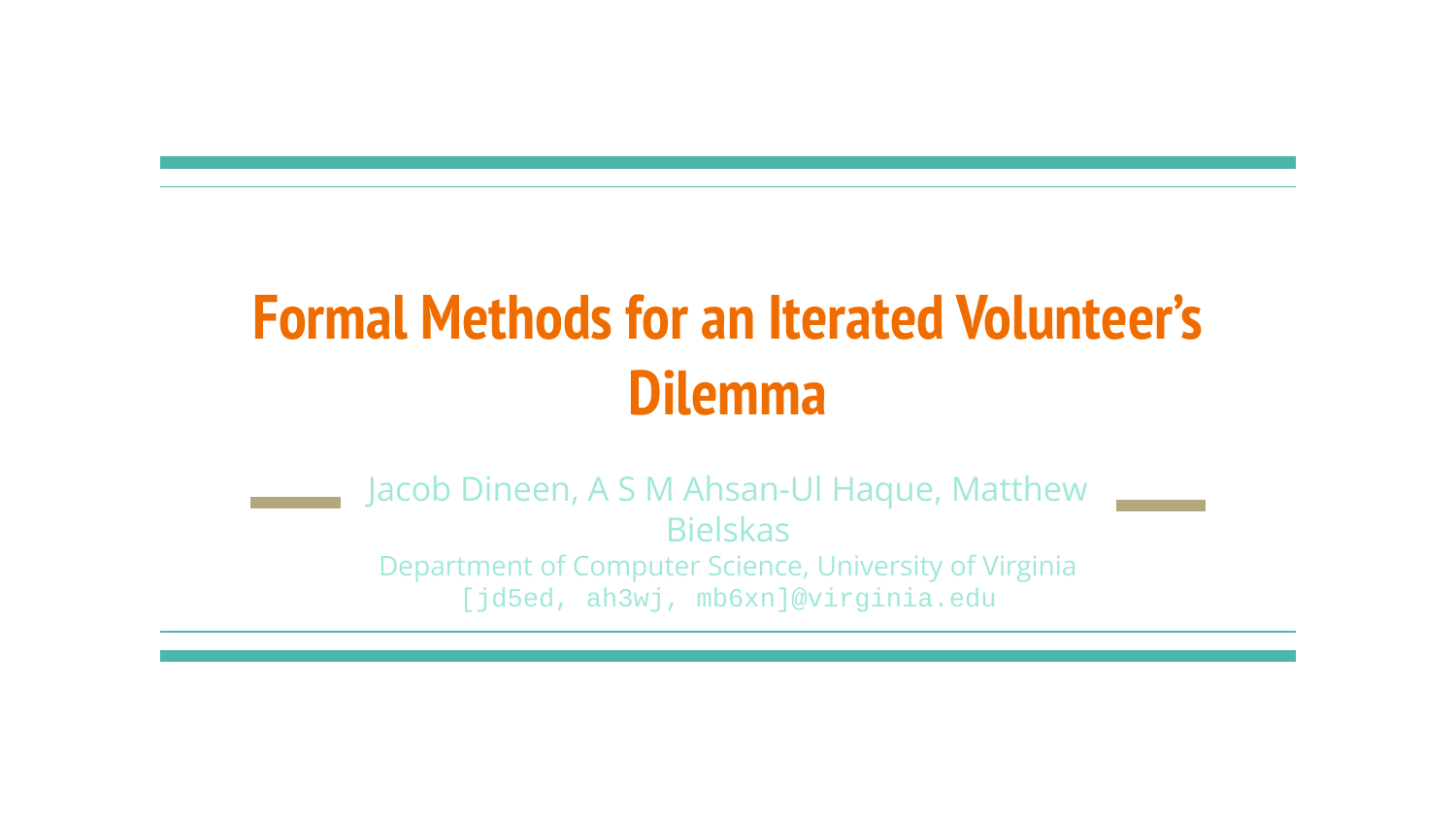

# Formal Methods for an Iterated Volunteer’s Dilemma
Jacob Dineen, A S M Ahsan-Ul Haque, Matthew Bielskas
Department of Computer Science, University of Virginia
[jd5ed, ah3wj, mb6xn]@virginia.edu